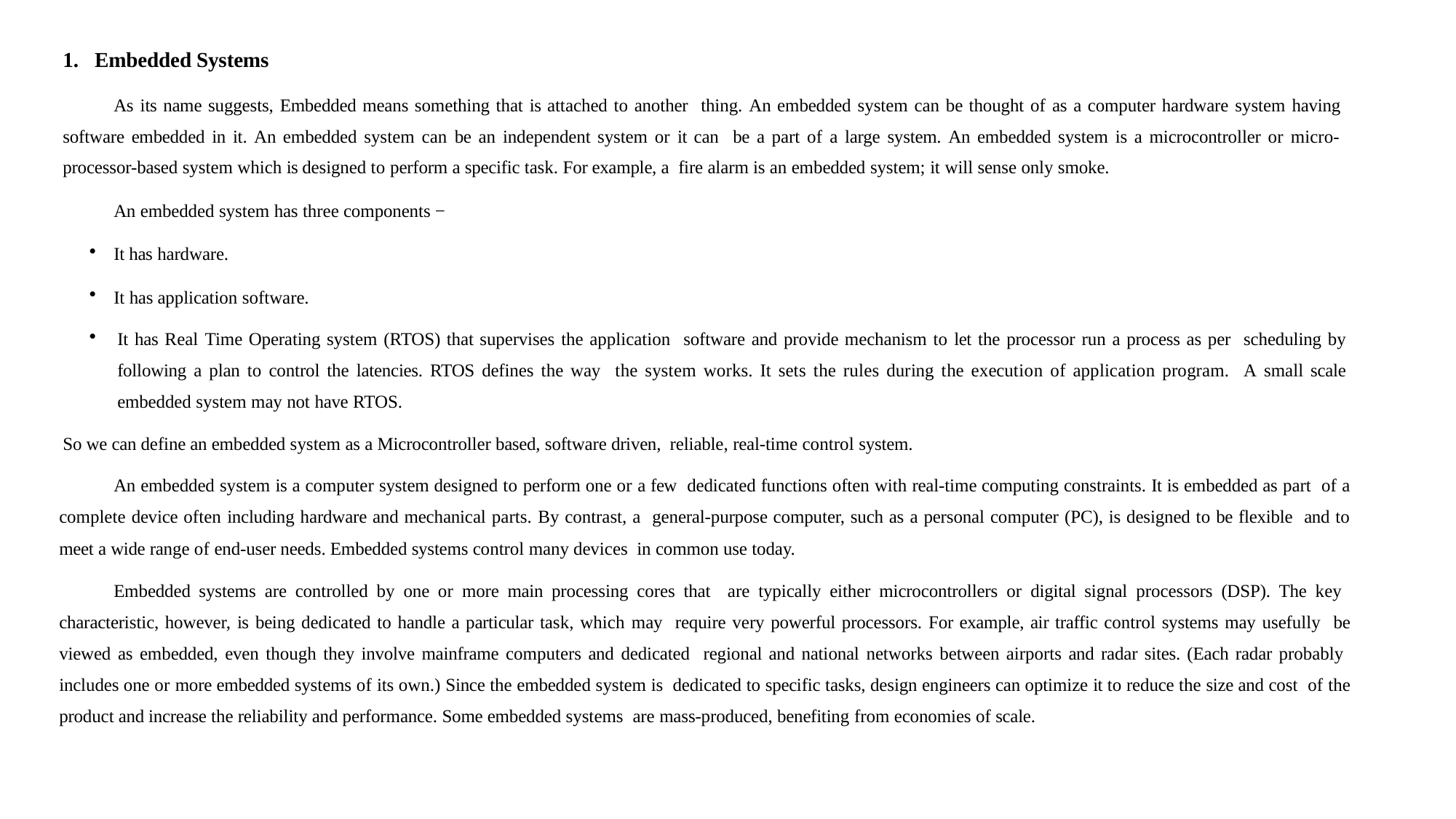

Embedded Systems
As its name suggests, Embedded means something that is attached to another  thing. An embedded system can be thought of as a computer hardware system having  software embedded in it. An embedded system can be an independent system or it can  be a part of a large system. An embedded system is a microcontroller or micro-  processor-based system which is designed to perform a specific task. For example, a  fire alarm is an embedded system; it will sense only smoke.

An embedded system has three components −

It has hardware.

It has application software.
It has Real Time Operating system (RTOS) that supervises the application  software and provide mechanism to let the processor run a process as per  scheduling by following a plan to control the latencies. RTOS defines the way  the system works. It sets the rules during the execution of application program.  A small scale embedded system may not have RTOS.
So we can define an embedded system as a Microcontroller based, software driven,  reliable, real-time control system.
An embedded system is a computer system designed to perform one or a few  dedicated functions often with real-time computing constraints. It is embedded as part  of a complete device often including hardware and mechanical parts. By contrast, a  general-purpose computer, such as a personal computer (PC), is designed to be flexible  and to meet a wide range of end-user needs. Embedded systems control many devices  in common use today.
Embedded systems are controlled by one or more main processing cores that  are typically either microcontrollers or digital signal processors (DSP). The key  characteristic, however, is being dedicated to handle a particular task, which may  require very powerful processors. For example, air traffic control systems may usefully  be viewed as embedded, even though they involve mainframe computers and dedicated  regional and national networks between airports and radar sites. (Each radar probably  includes one or more embedded systems of its own.) Since the embedded system is  dedicated to specific tasks, design engineers can optimize it to reduce the size and cost  of the product and increase the reliability and performance. Some embedded systems  are mass-produced, benefiting from economies of scale.